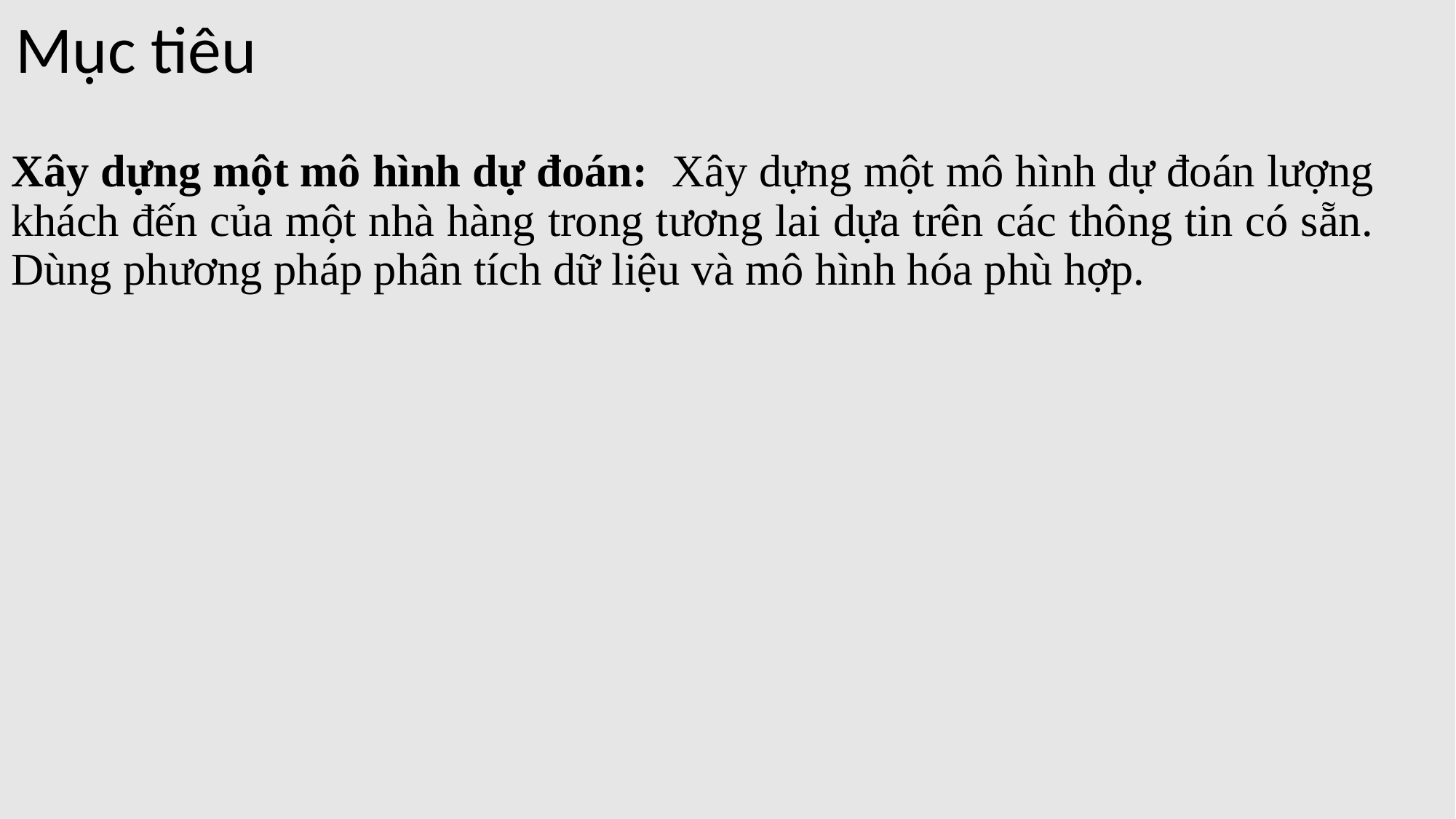

# Mục tiêu
Xây dựng một mô hình dự đoán:  Xây dựng một mô hình dự đoán lượng khách đến của một nhà hàng trong tương lai dựa trên các thông tin có sẵn. Dùng phương pháp phân tích dữ liệu và mô hình hóa phù hợp.